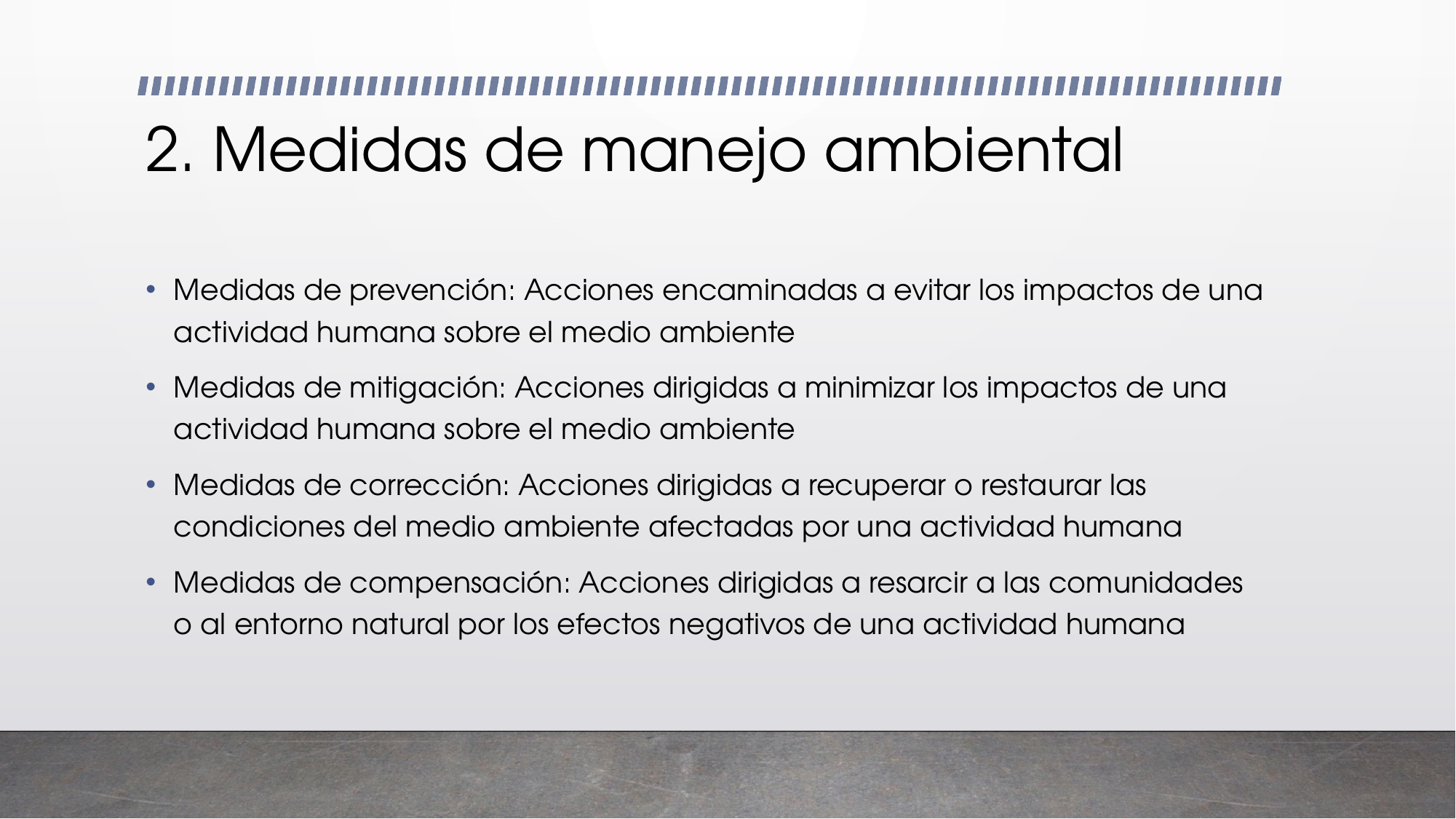

# 2. Medidas de manejo ambiental
Medidas de prevención: Acciones encaminadas a evitar los impactos de una actividad humana sobre el medio ambiente
Medidas de mitigación: Acciones dirigidas a minimizar los impactos de una actividad humana sobre el medio ambiente
Medidas de corrección: Acciones dirigidas a recuperar o restaurar las condiciones del medio ambiente afectadas por una actividad humana
Medidas de compensación: Acciones dirigidas a resarcir a las comunidades o al entorno natural por los efectos negativos de una actividad humana